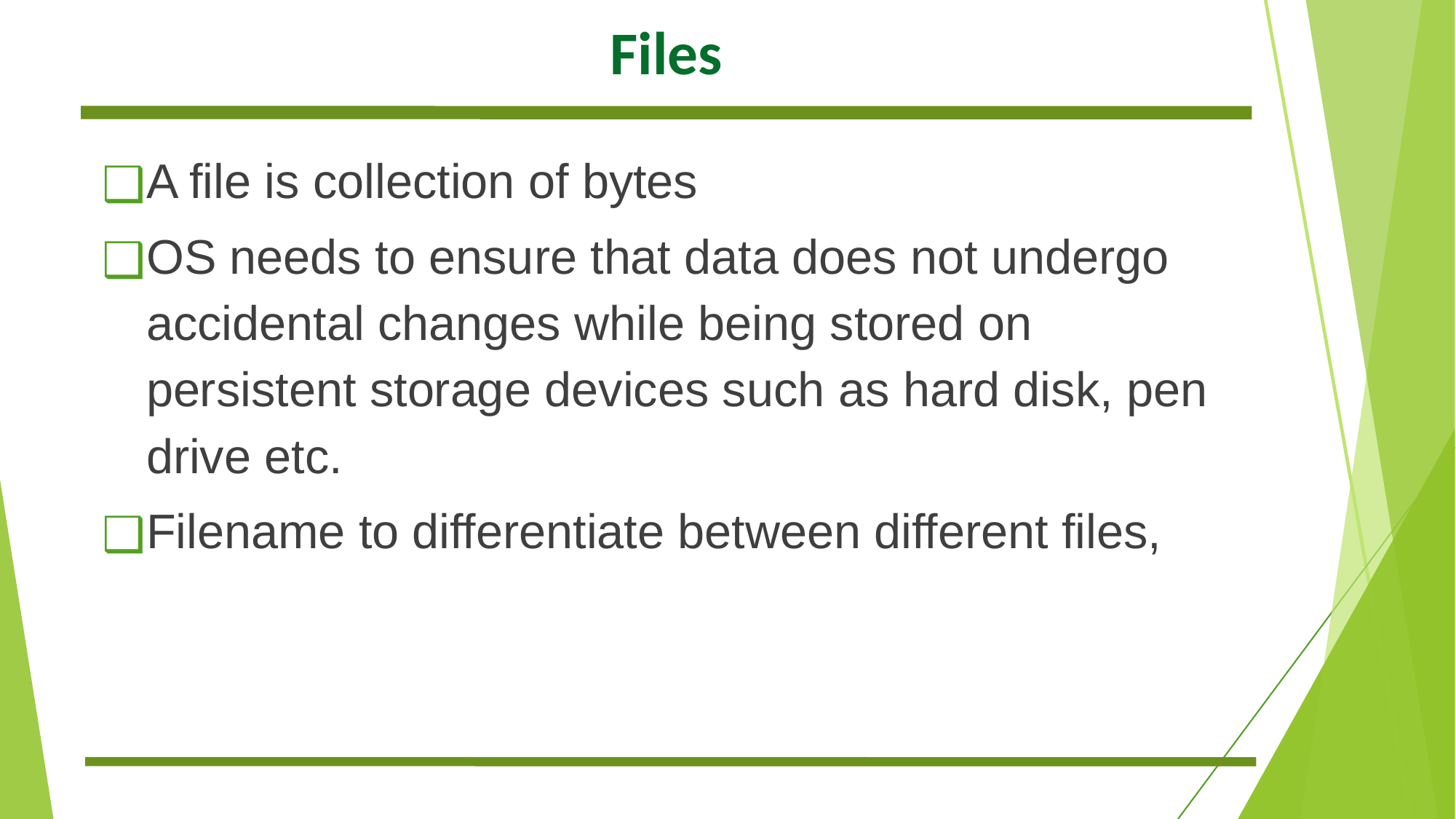

# Files
A file is collection of bytes
OS needs to ensure that data does not undergo accidental changes while being stored on persistent storage devices such as hard disk, pen drive etc.
Filename to differentiate between different files,